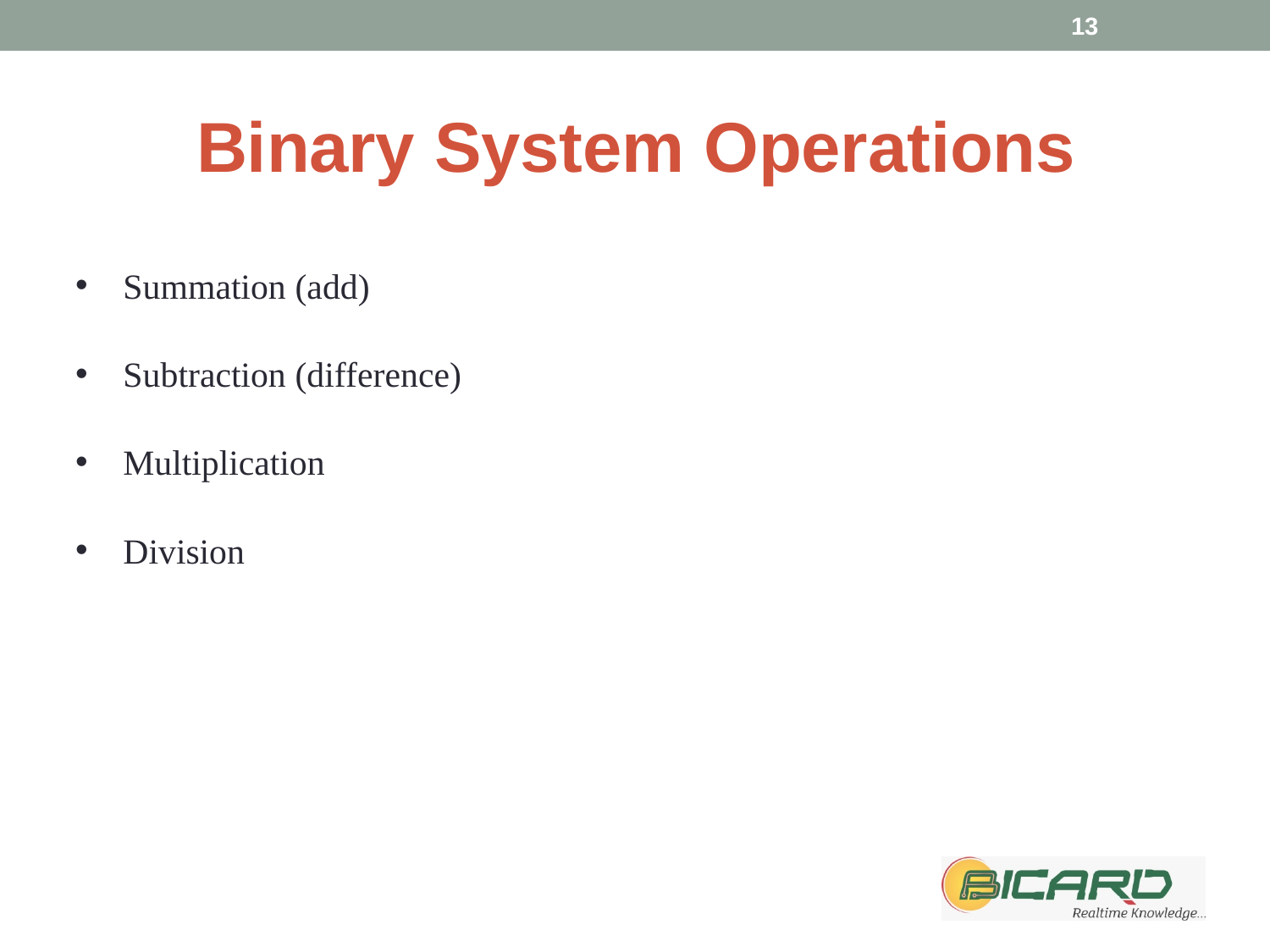

13
# Binary System Operations
Summation (add)

Subtraction (difference)

Multiplication

Division